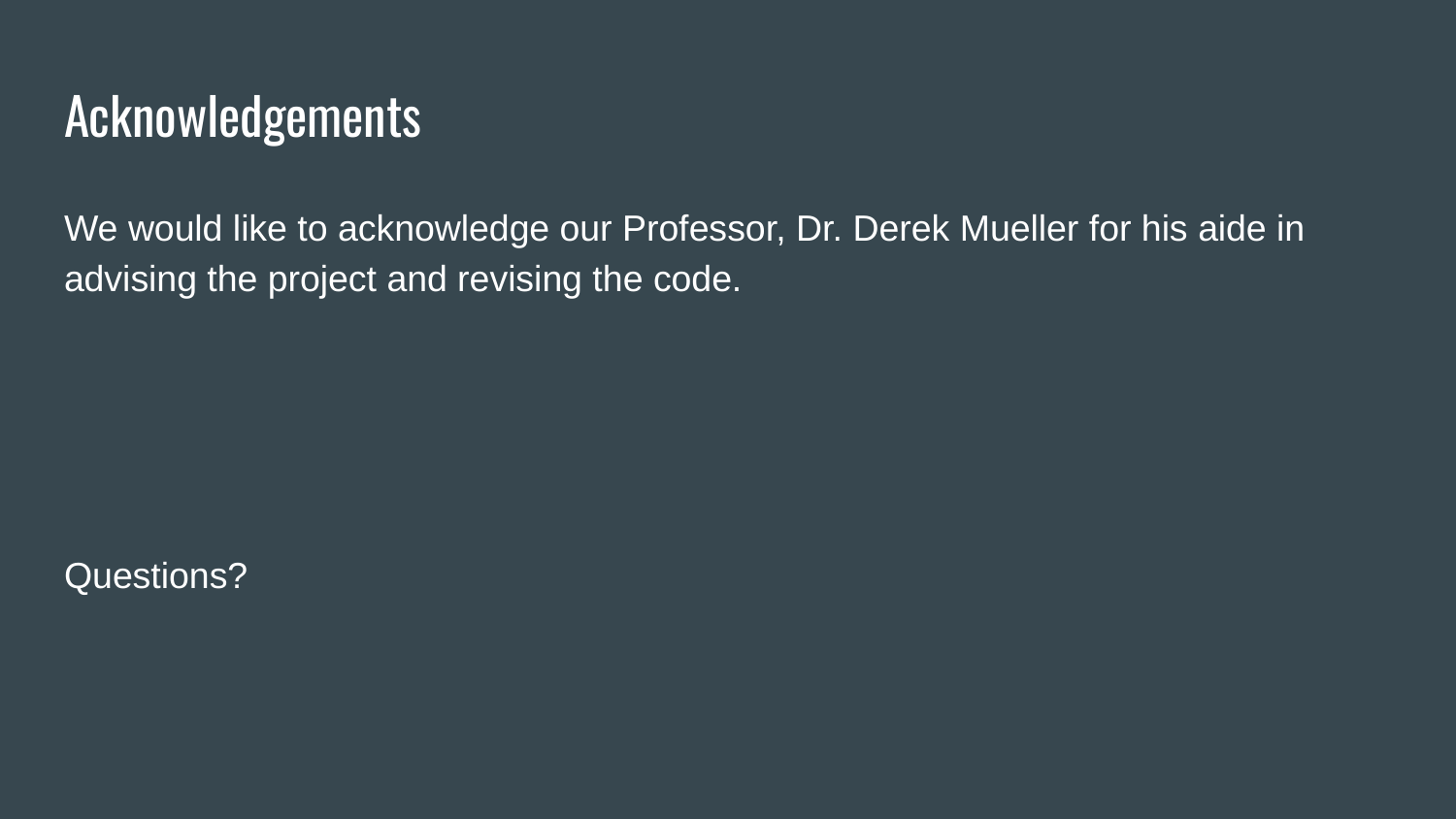

# Acknowledgements
We would like to acknowledge our Professor, Dr. Derek Mueller for his aide in advising the project and revising the code.

Questions?